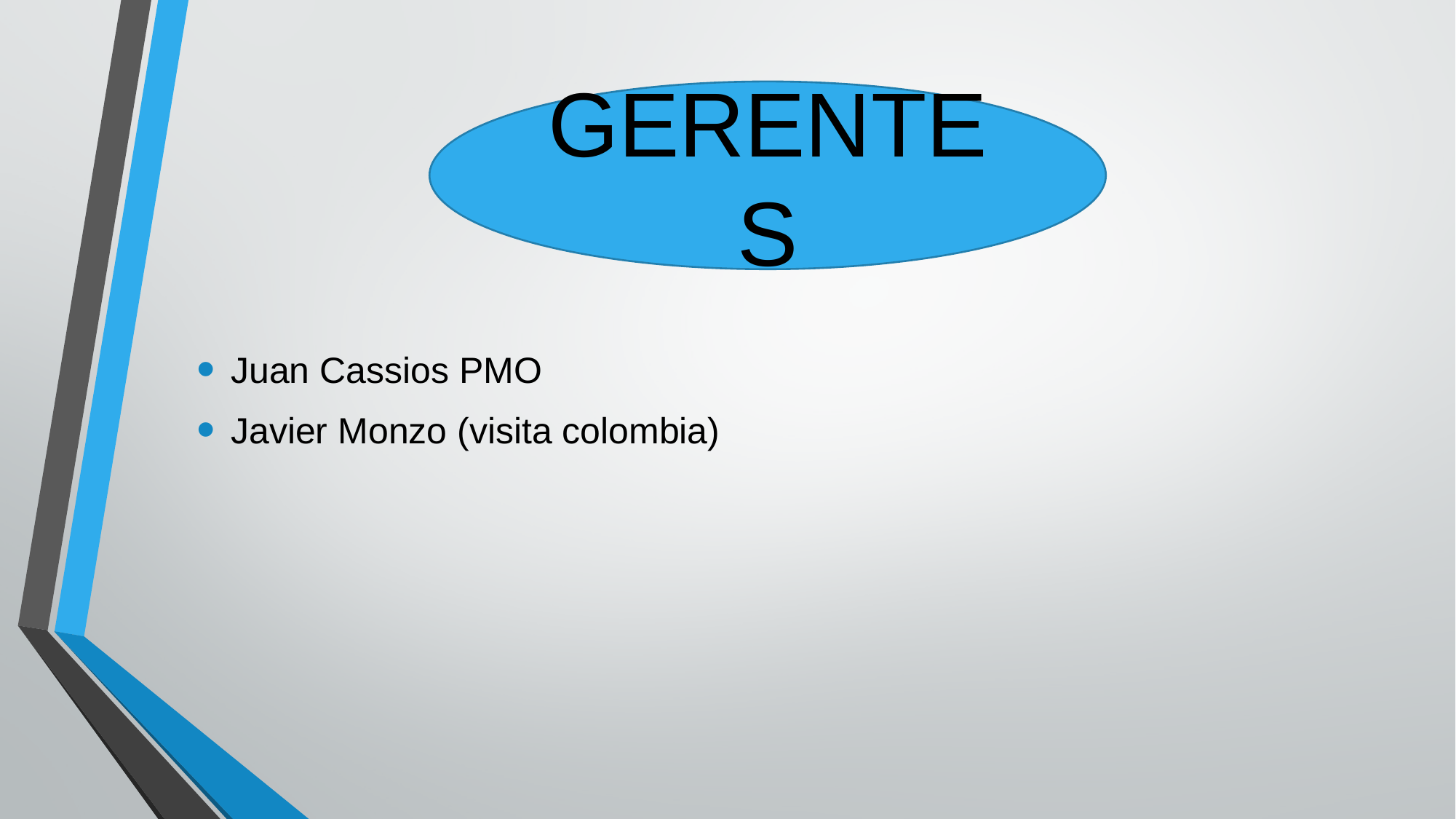

GERENTES
Juan Cassios PMO
Javier Monzo (visita colombia)